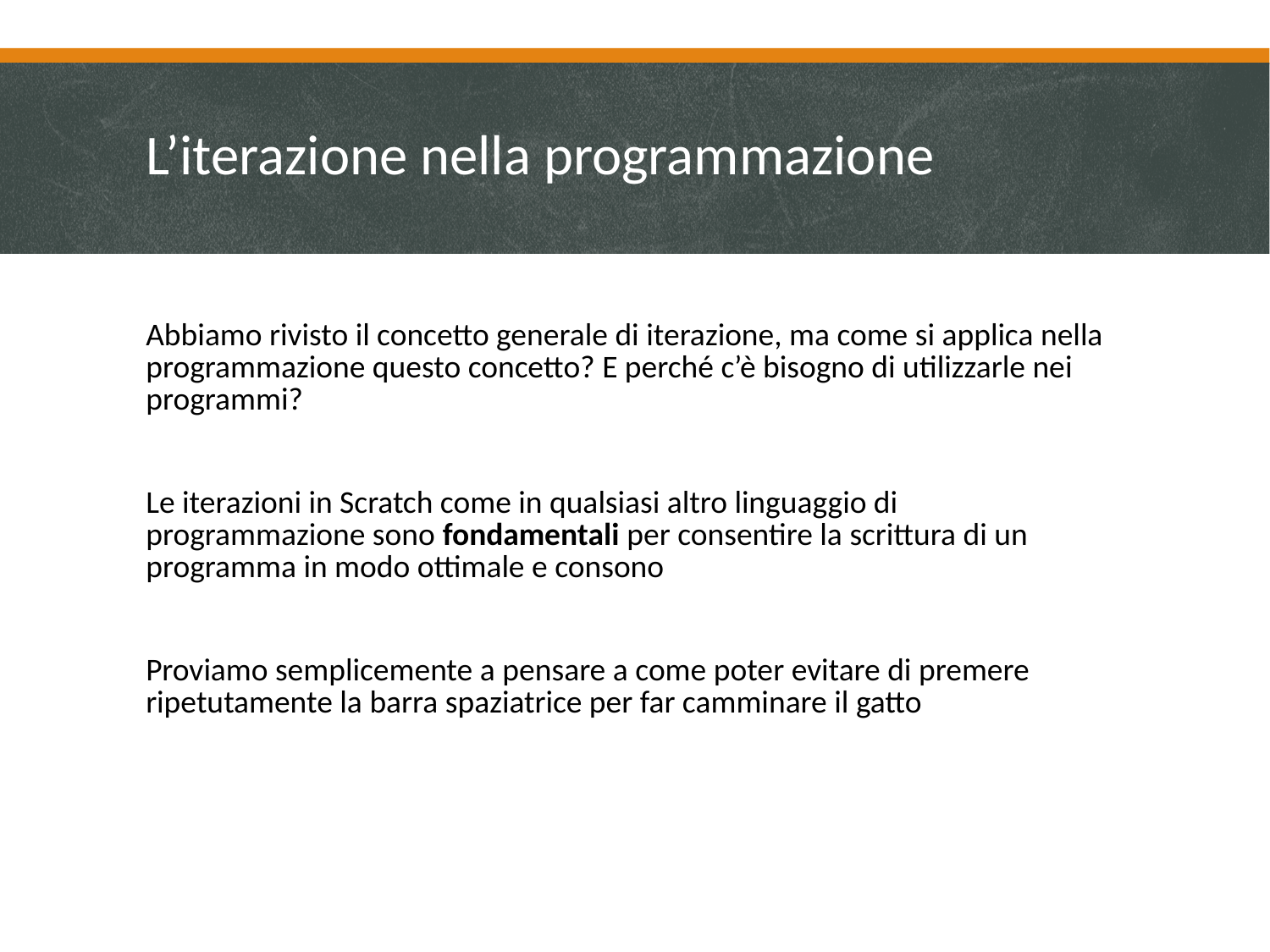

L’iterazione nella programmazione
Abbiamo rivisto il concetto generale di iterazione, ma come si applica nella programmazione questo concetto? E perché c’è bisogno di utilizzarle nei programmi?

Le iterazioni in Scratch come in qualsiasi altro linguaggio di programmazione sono fondamentali per consentire la scrittura di un programma in modo ottimale e consono

Proviamo semplicemente a pensare a come poter evitare di premere ripetutamente la barra spaziatrice per far camminare il gatto